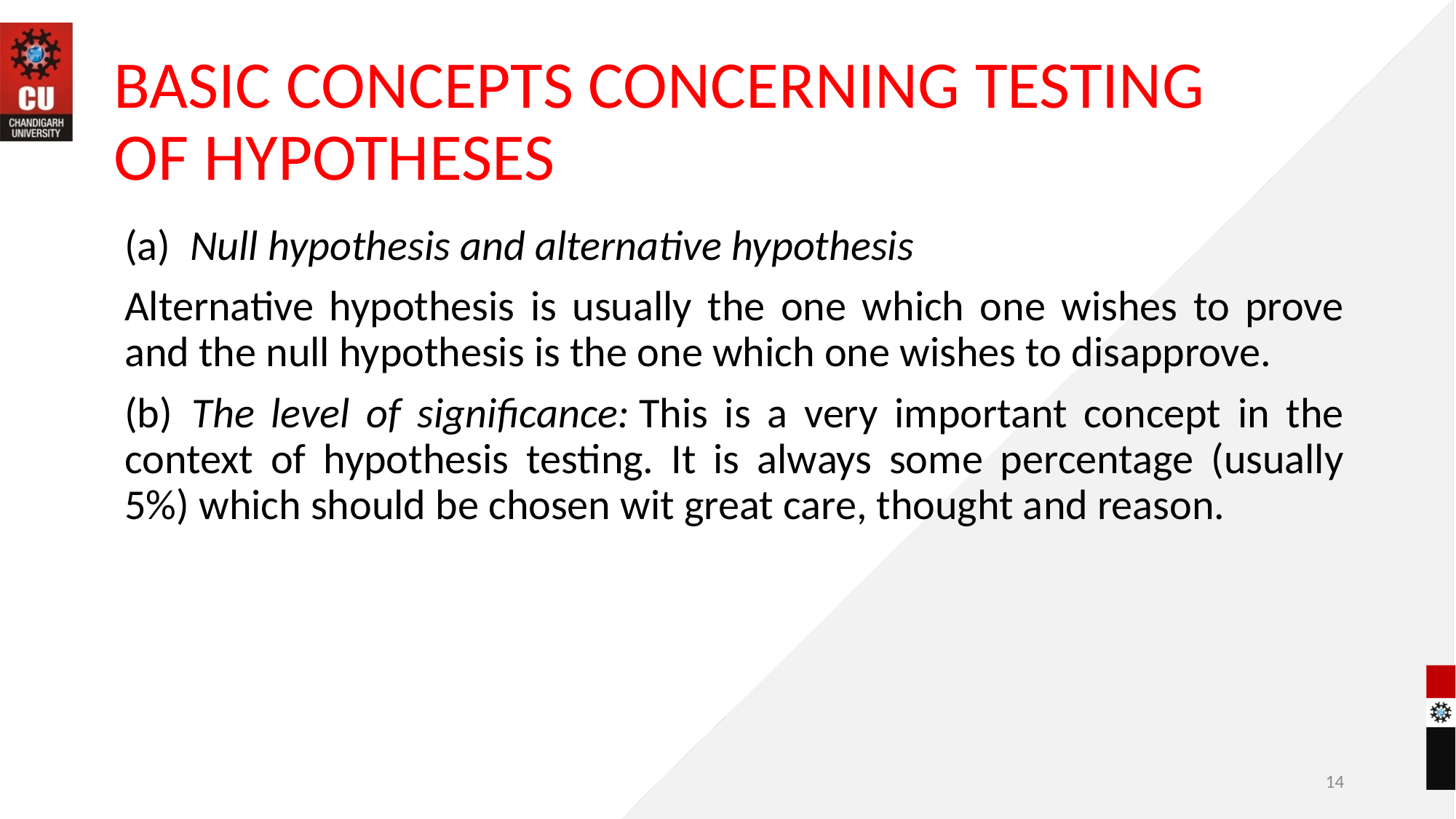

# BASIC CONCEPTS CONCERNING TESTING OF HYPOTHESES
(a)  Null hypothesis and alternative hypothesis
Alternative hypothesis is usually the one which one wishes to prove and the null hypothesis is the one which one wishes to disapprove.
(b)  The level of significance: This is a very important concept in the context of hypothesis testing. It is always some percentage (usually 5%) which should be chosen wit great care, thought and reason.
14